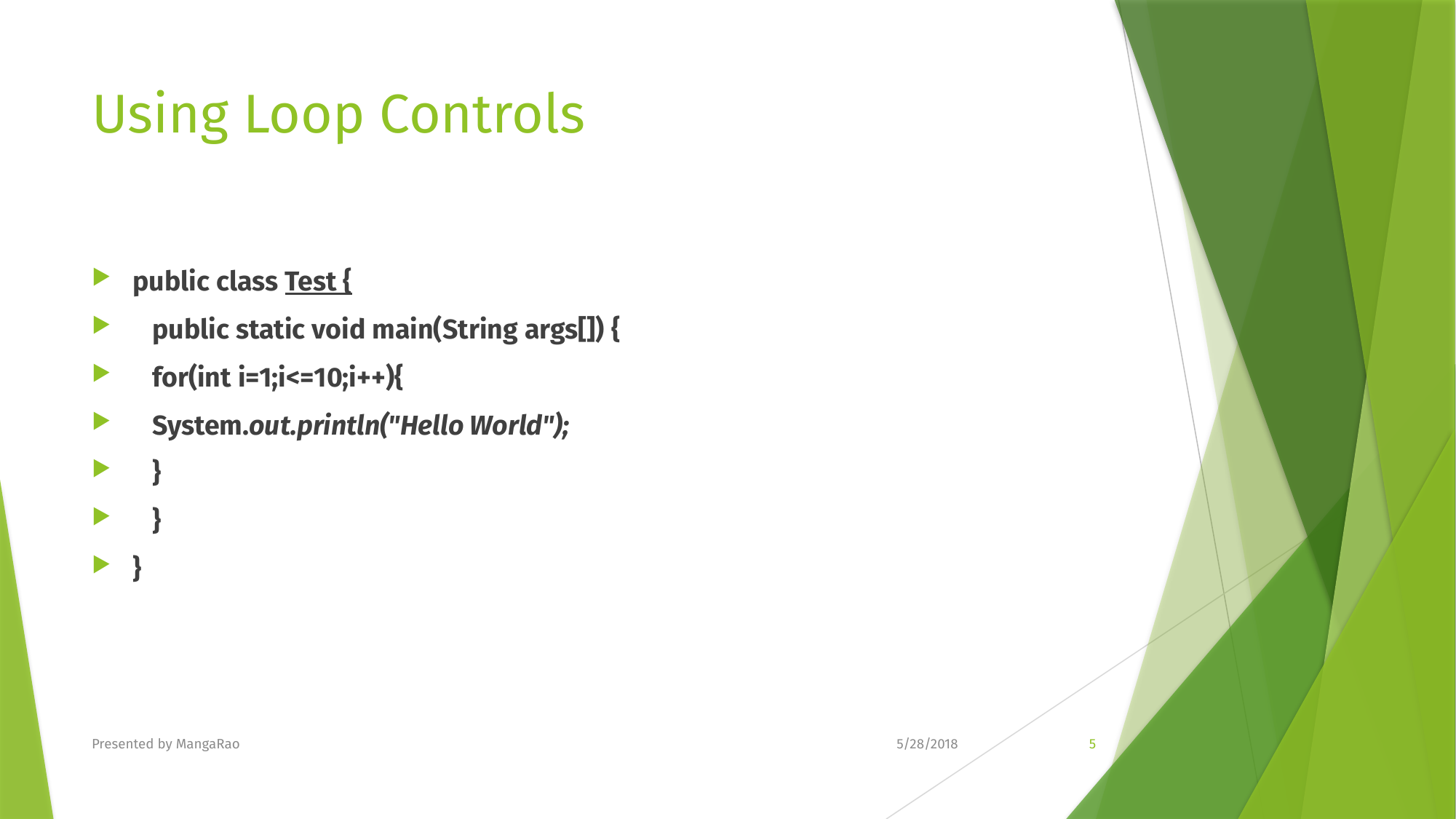

# Using Loop Controls
public class Test {
   public static void main(String args[]) {
   for(int i=1;i<=10;i++){
   System.out.println("Hello World");
   }
   }
}
Presented by MangaRao
5/28/2018
5